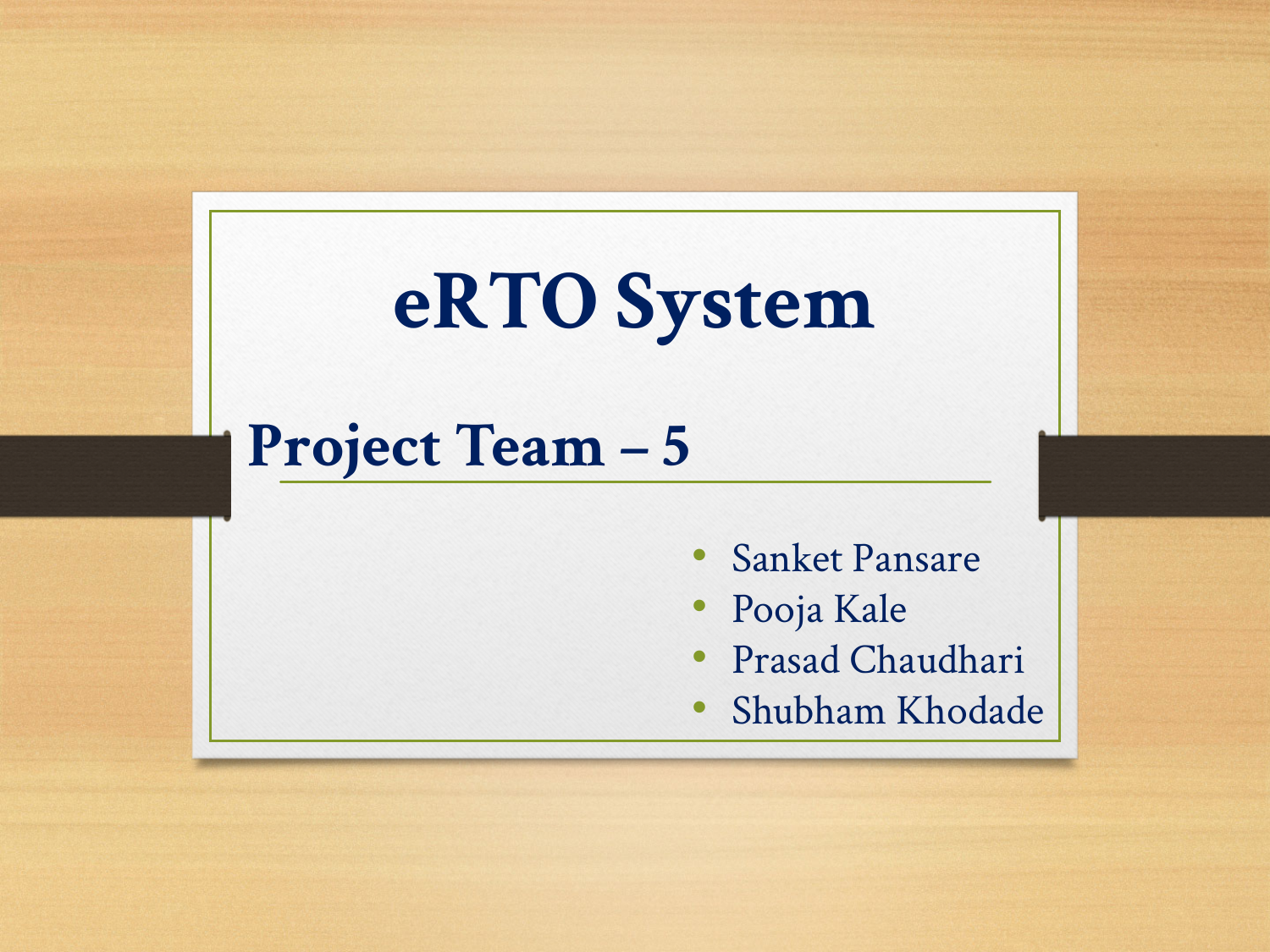

# eRTO System
Project Team – 5

Sanket Pansare
Pooja Kale
Prasad Chaudhari
Shubham Khodade